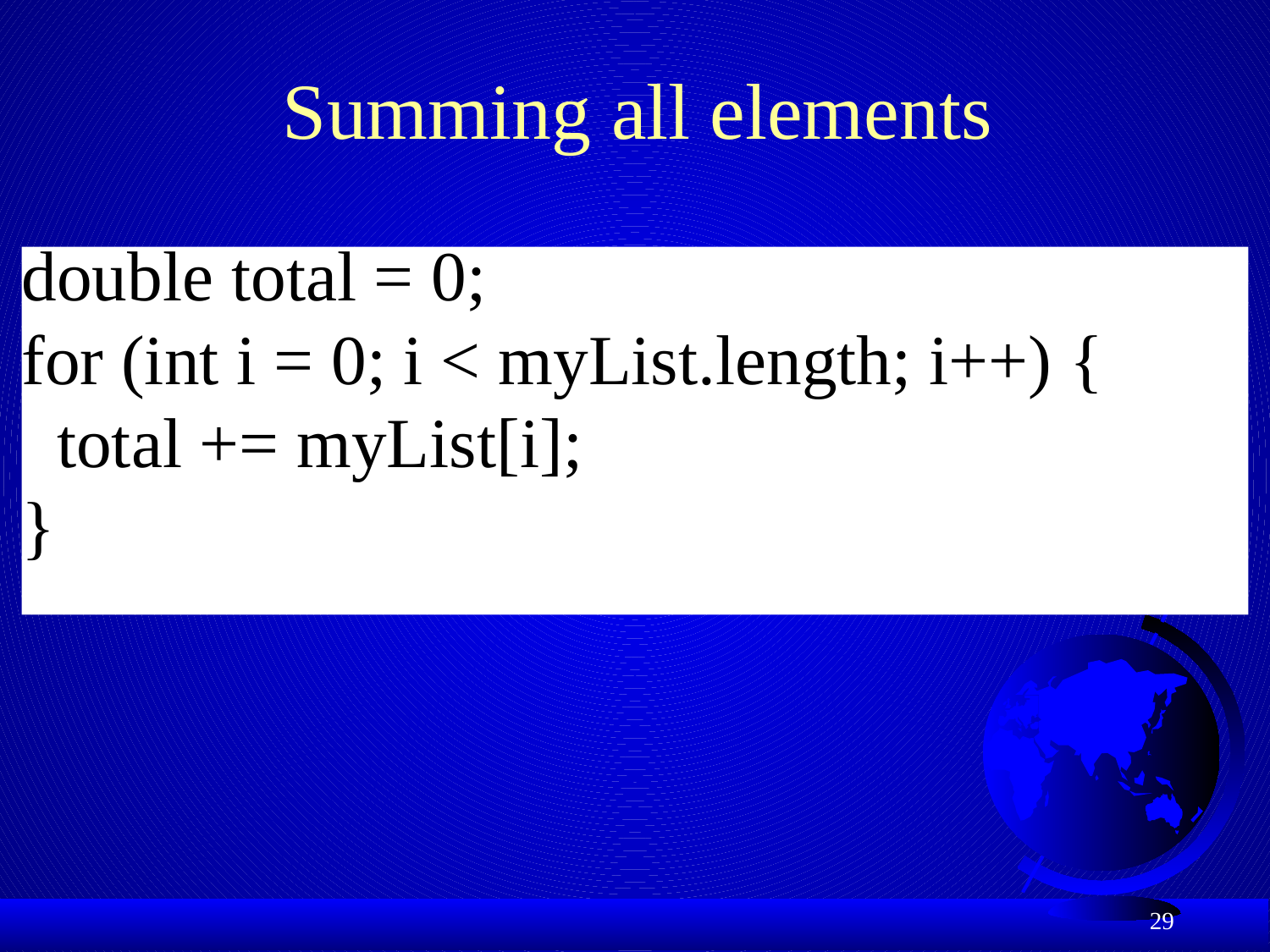

# Summing all elements
double total = 0;
for (int i = 0; i < myList.length; i++) {
  total += myList[i];
}
29